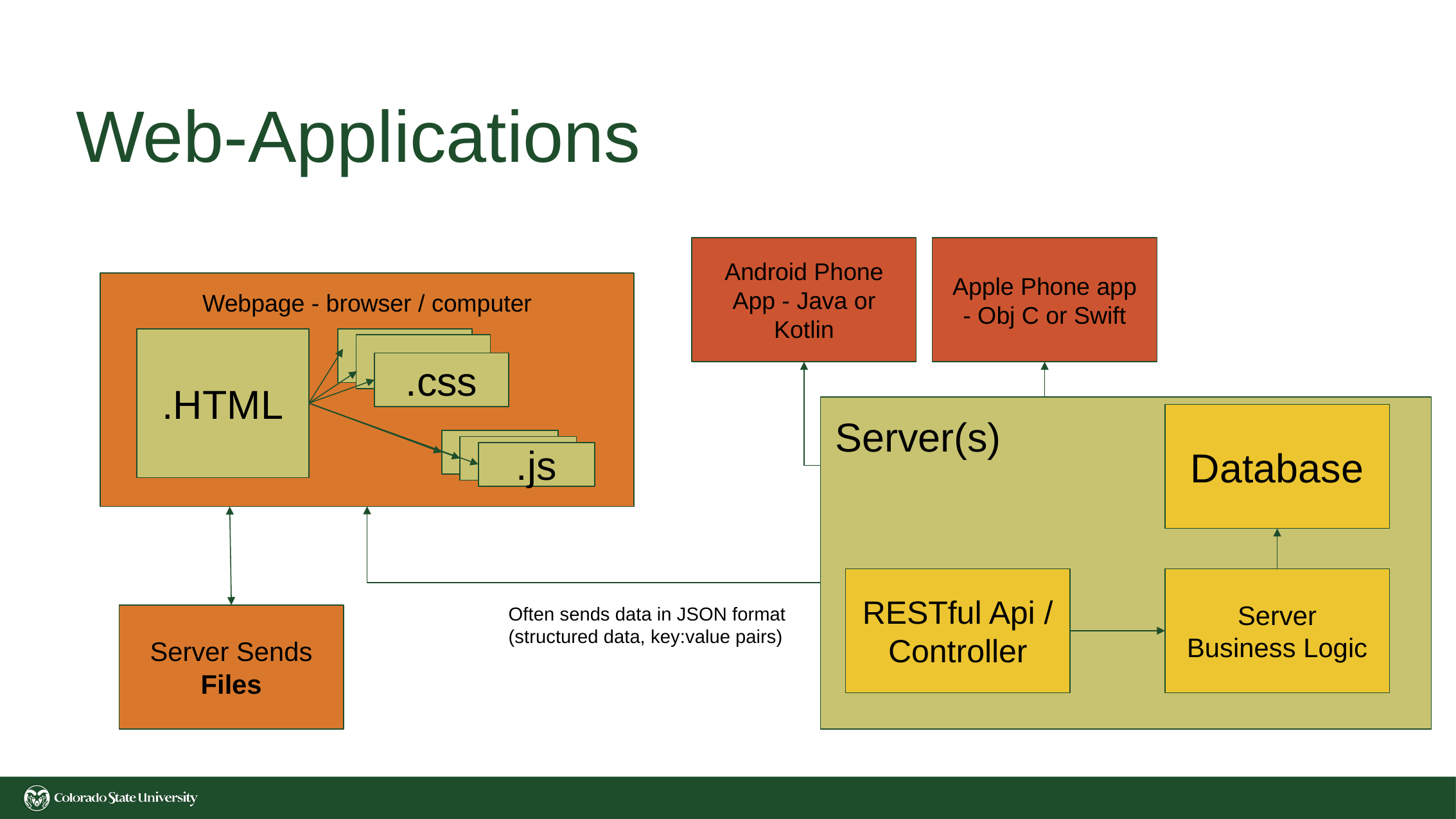

# Web-Applications
Android Phone App - Java or Kotlin
Apple Phone app - Obj C or Swift
Webpage - browser / computer
.HTML
.css
.css
.css
.js
.js
.js
Server(s)
Database
RESTful Api / Controller
Server Business Logic
Often sends data in JSON format
(structured data, key:value pairs)
Server Sends Files